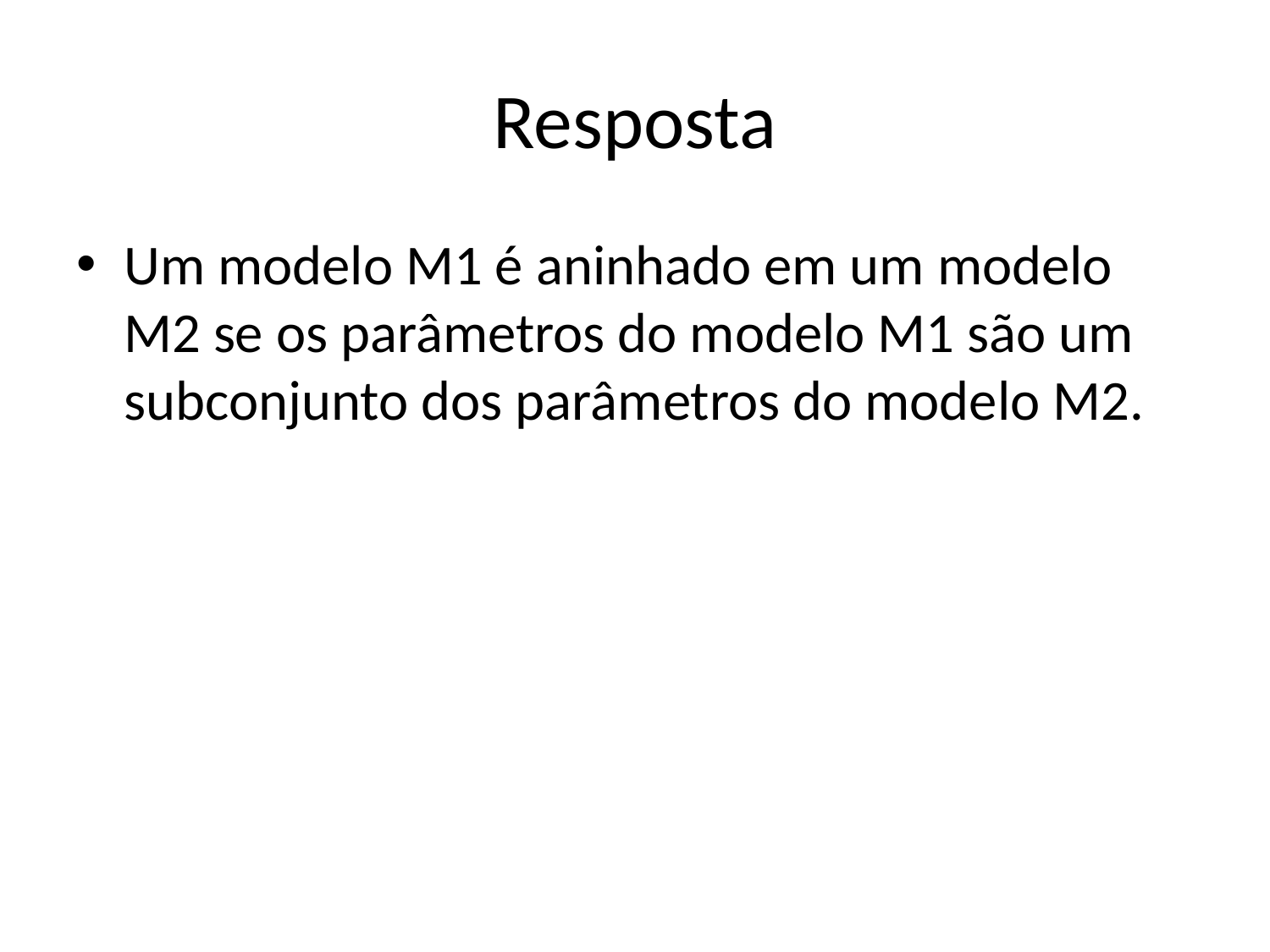

# Resposta
Um modelo M1 é aninhado em um modelo M2 se os parâmetros do modelo M1 são um subconjunto dos parâmetros do modelo M2.